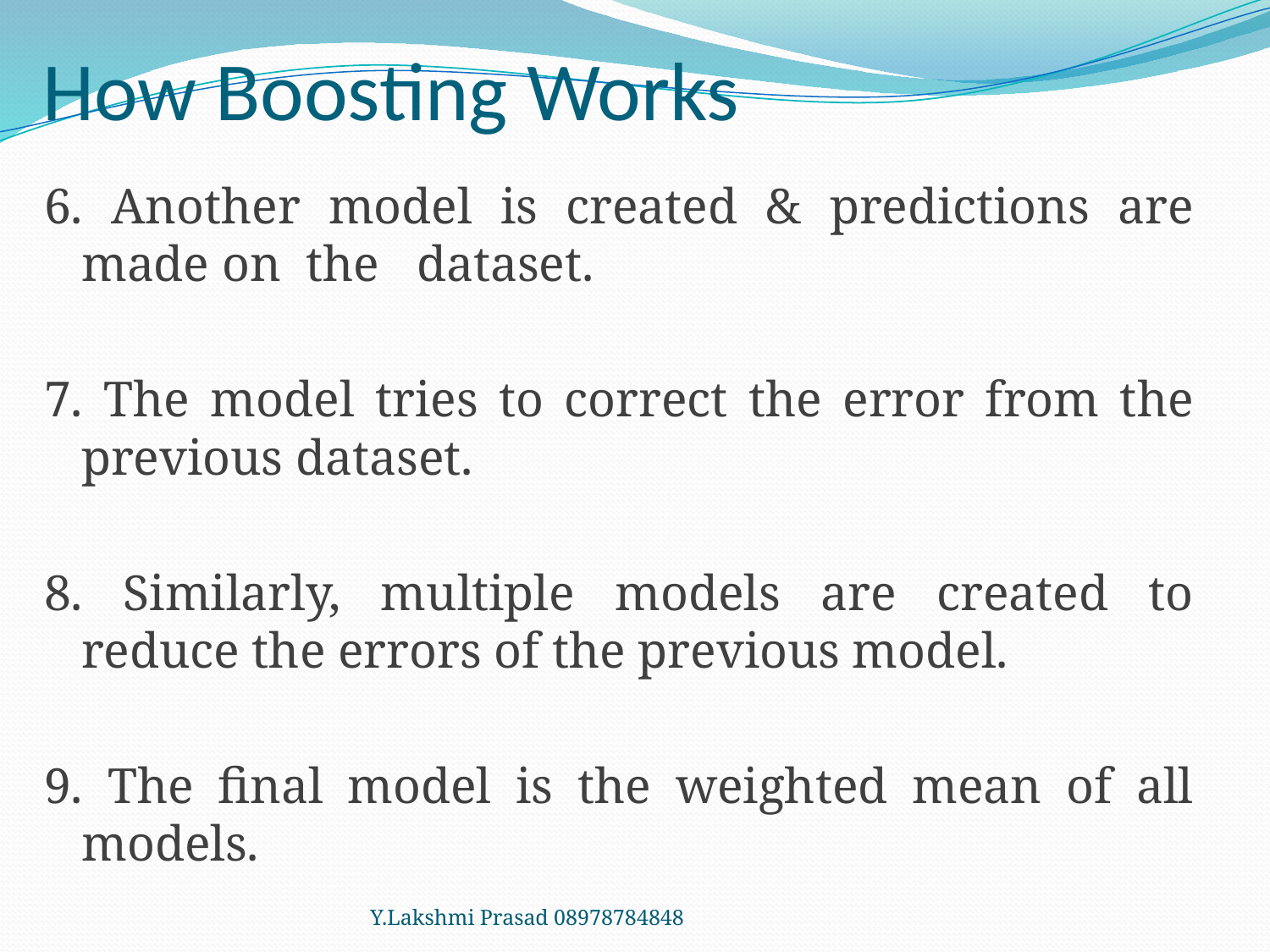

# How Boosting Works
6. Another model is created & predictions are made on  the   dataset.

7. The model tries to correct the error from the previous dataset.

8. Similarly, multiple models are created to reduce the errors of the previous model.

9. The final model is the weighted mean of all models.

Y.Lakshmi Prasad 08978784848